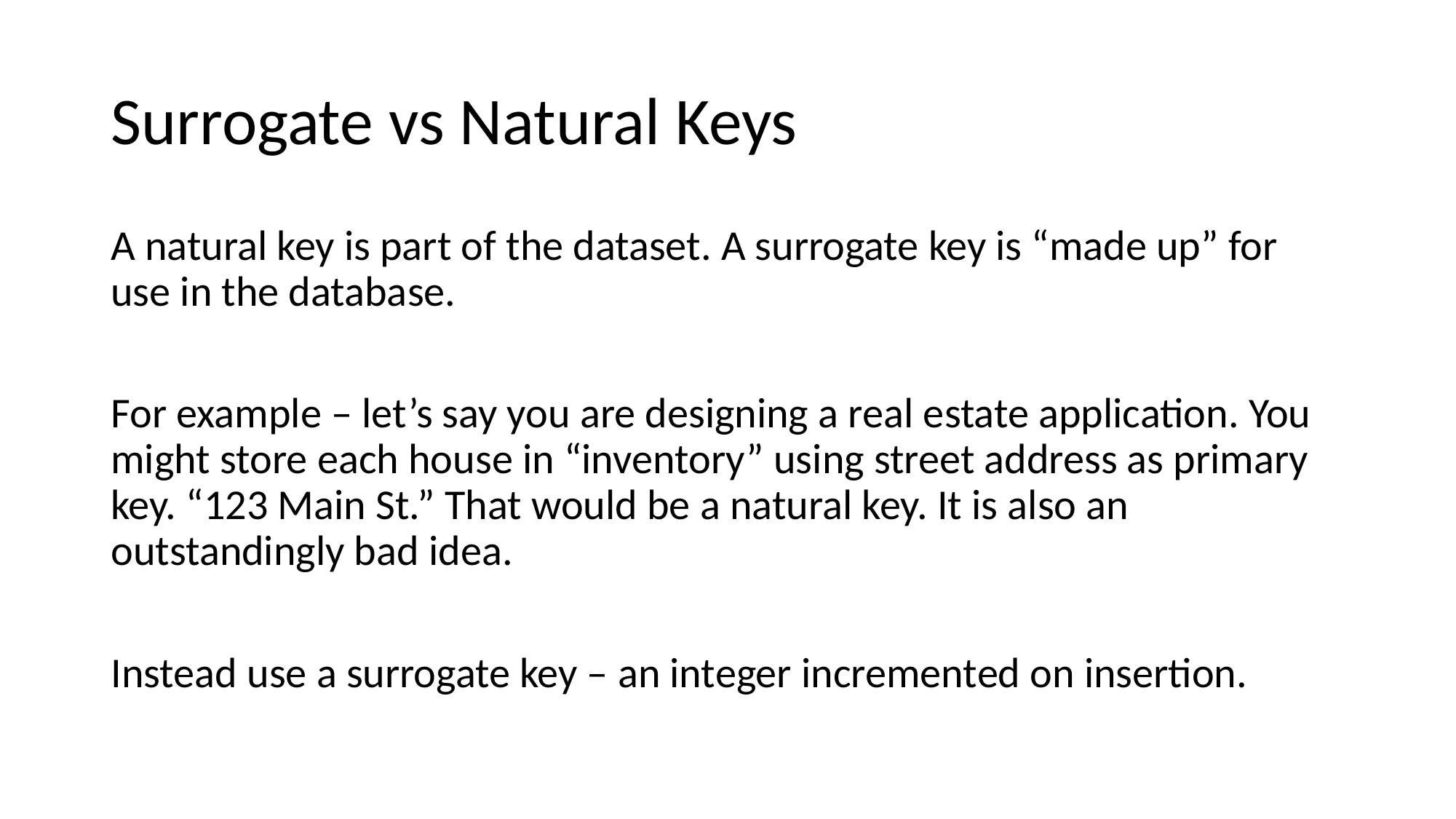

# Surrogate vs Natural Keys
A natural key is part of the dataset. A surrogate key is “made up” for use in the database.

For example – let’s say you are designing a real estate application. You might store each house in “inventory” using street address as primary key. “123 Main St.” That would be a natural key. It is also an outstandingly bad idea.

Instead use a surrogate key – an integer incremented on insertion.